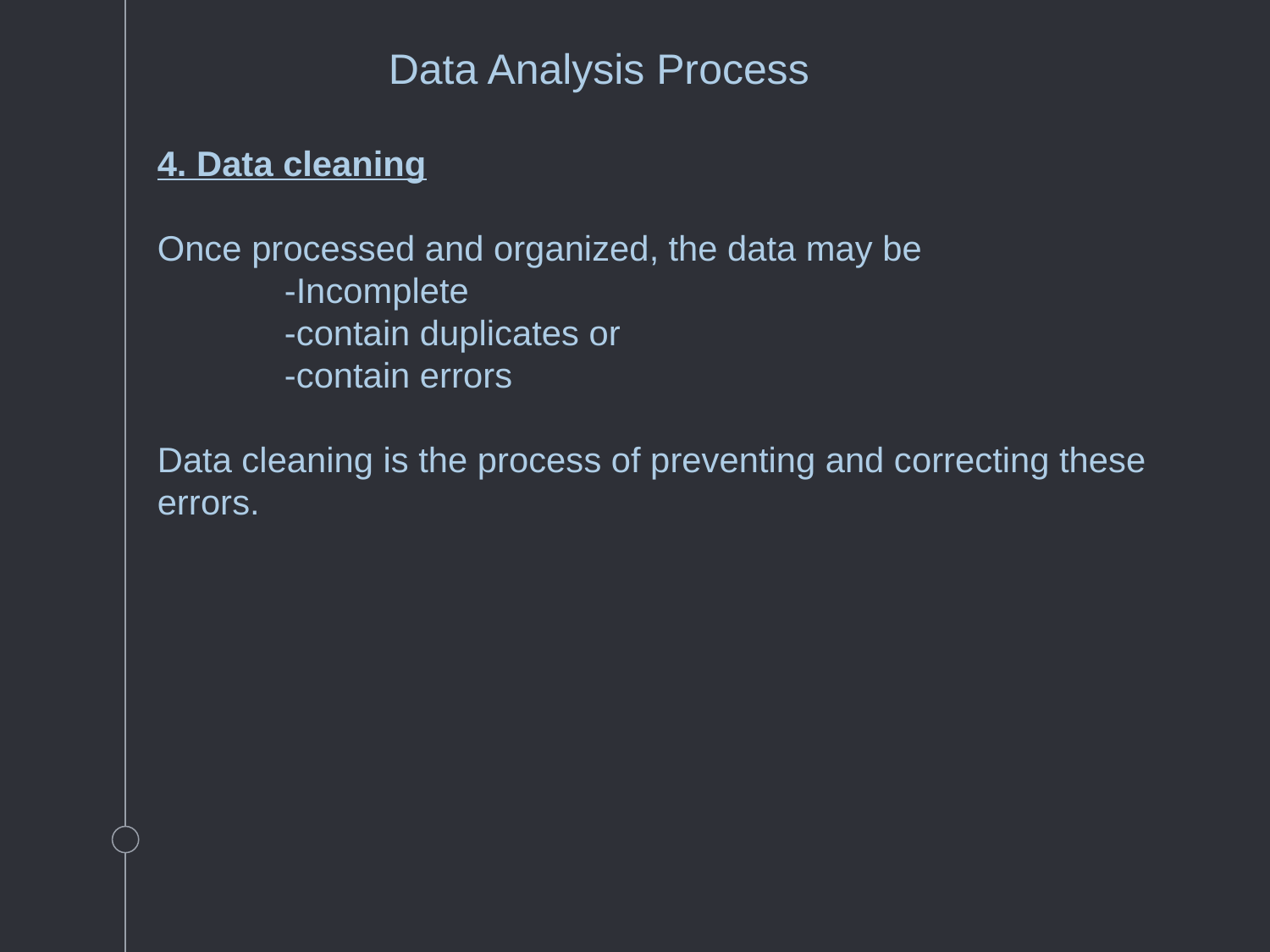

Data Analysis Process
4. Data cleaning

Once processed and organized, the data may be
	-Incomplete
	-contain duplicates or
	-contain errors

Data cleaning is the process of preventing and correcting these errors.